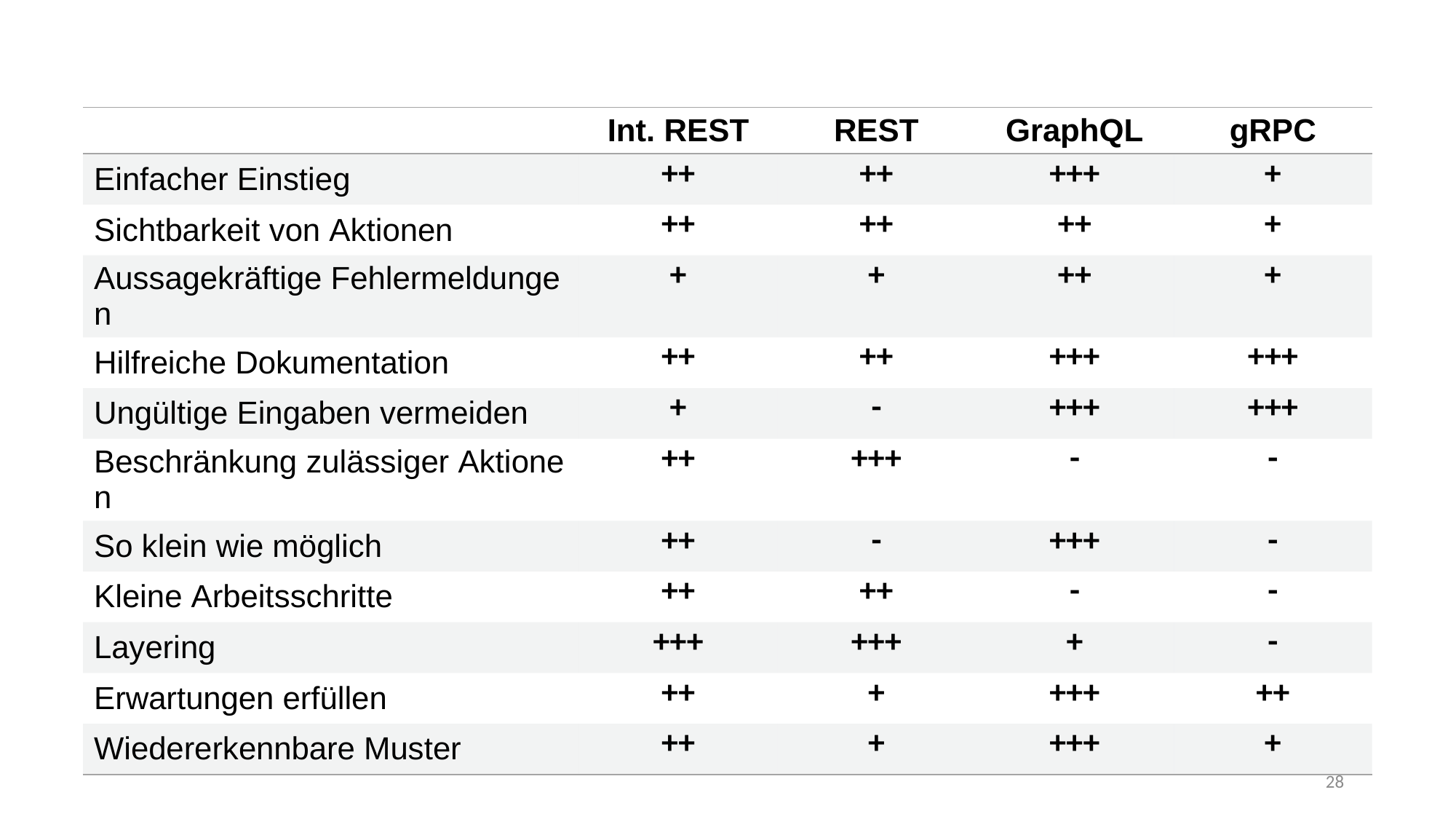

|  | Int. REST | REST | GraphQL | gRPC |
| --- | --- | --- | --- | --- |
| Einfacher Einstieg | ++ | ++ | +++ | + |
| Sichtbarkeit von Aktionen | ++ | ++ | ++ | + |
| Aussagekräftige Fehlermeldungen | + | + | ++ | + |
| Hilfreiche Dokumentation | ++ | ++ | +++ | +++ |
| Ungültige Eingaben vermeiden | + | - | +++ | +++ |
| Beschränkung zulässiger Aktionen | ++ | +++ | - | - |
| So klein wie möglich | ++ | - | +++ | - |
| Kleine Arbeitsschritte | ++ | ++ | - | - |
| Layering | +++ | +++ | + | - |
| Erwartungen erfüllen | ++ | + | +++ | ++ |
| Wiedererkennbare Muster | ++ | + | +++ | + |
28